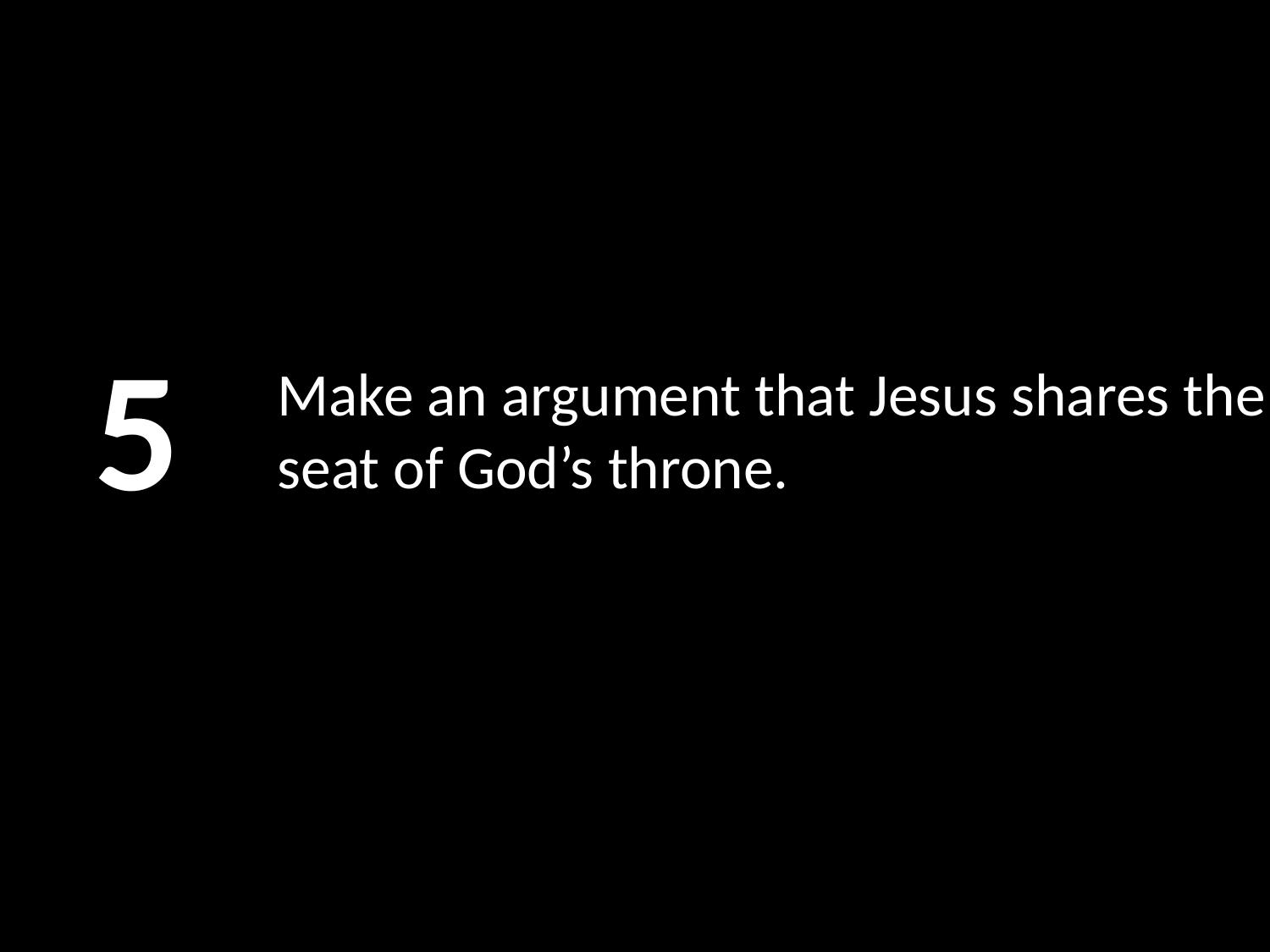

5
# Make an argument that Jesus shares the seat of God’s throne.